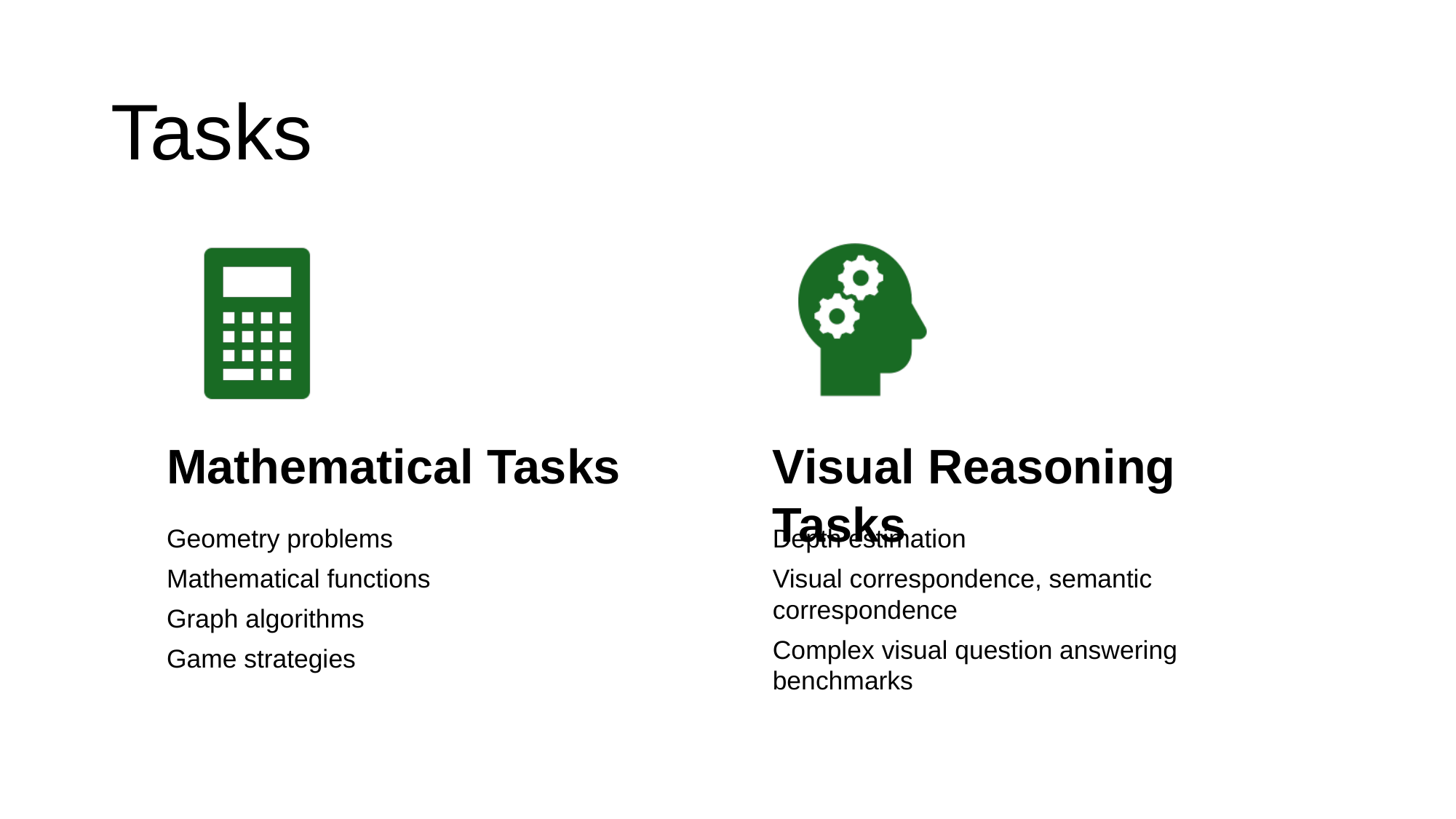

# Tasks
Mathematical Tasks
Geometry problems
Mathematical functions
Graph algorithms
Game strategies
Visual Reasoning Tasks
Depth estimation
Visual correspondence, semantic correspondence
Complex visual question answering benchmarks